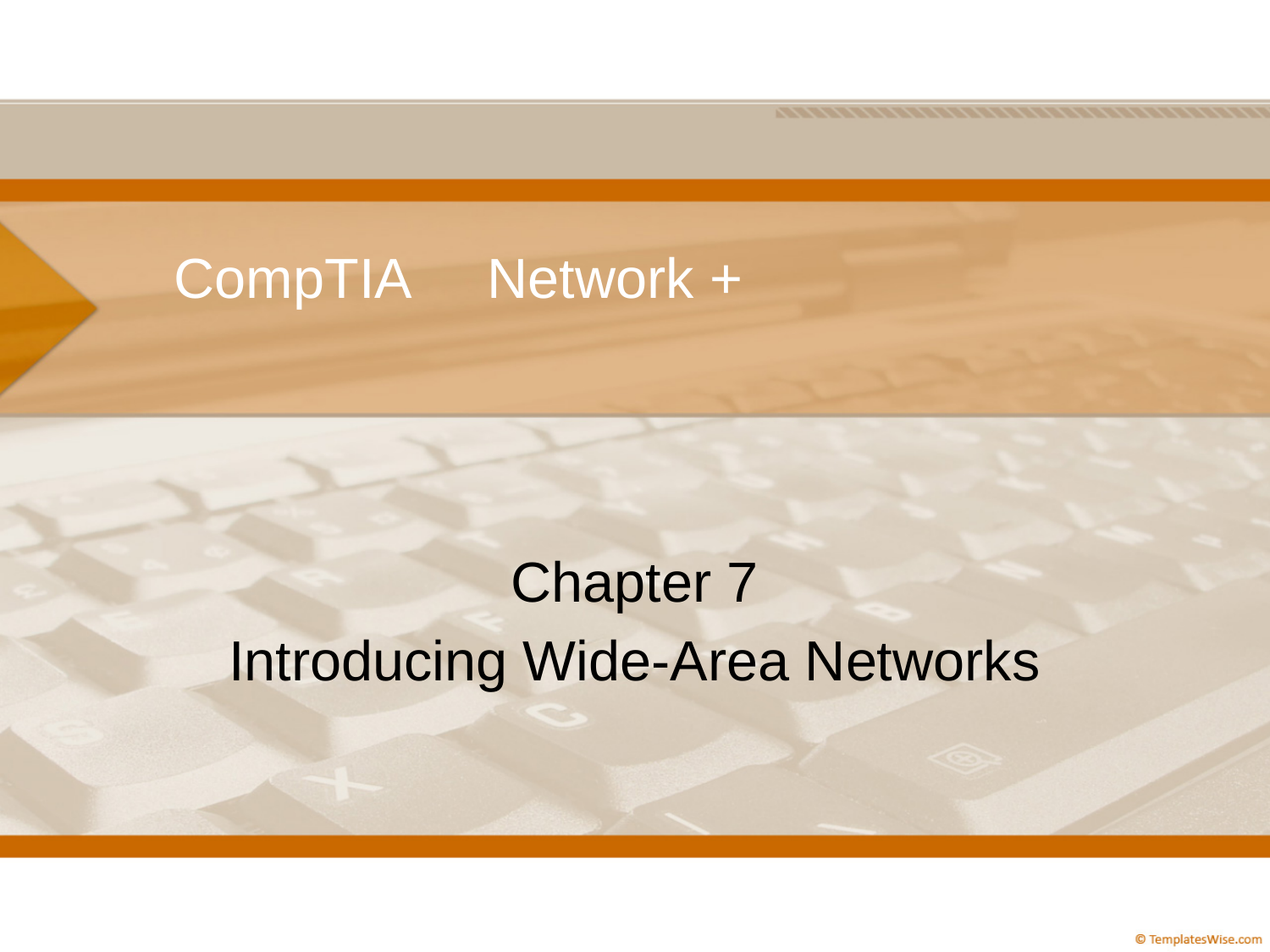

# CompTIA     Network +
Chapter 7
Introducing Wide-Area Networks